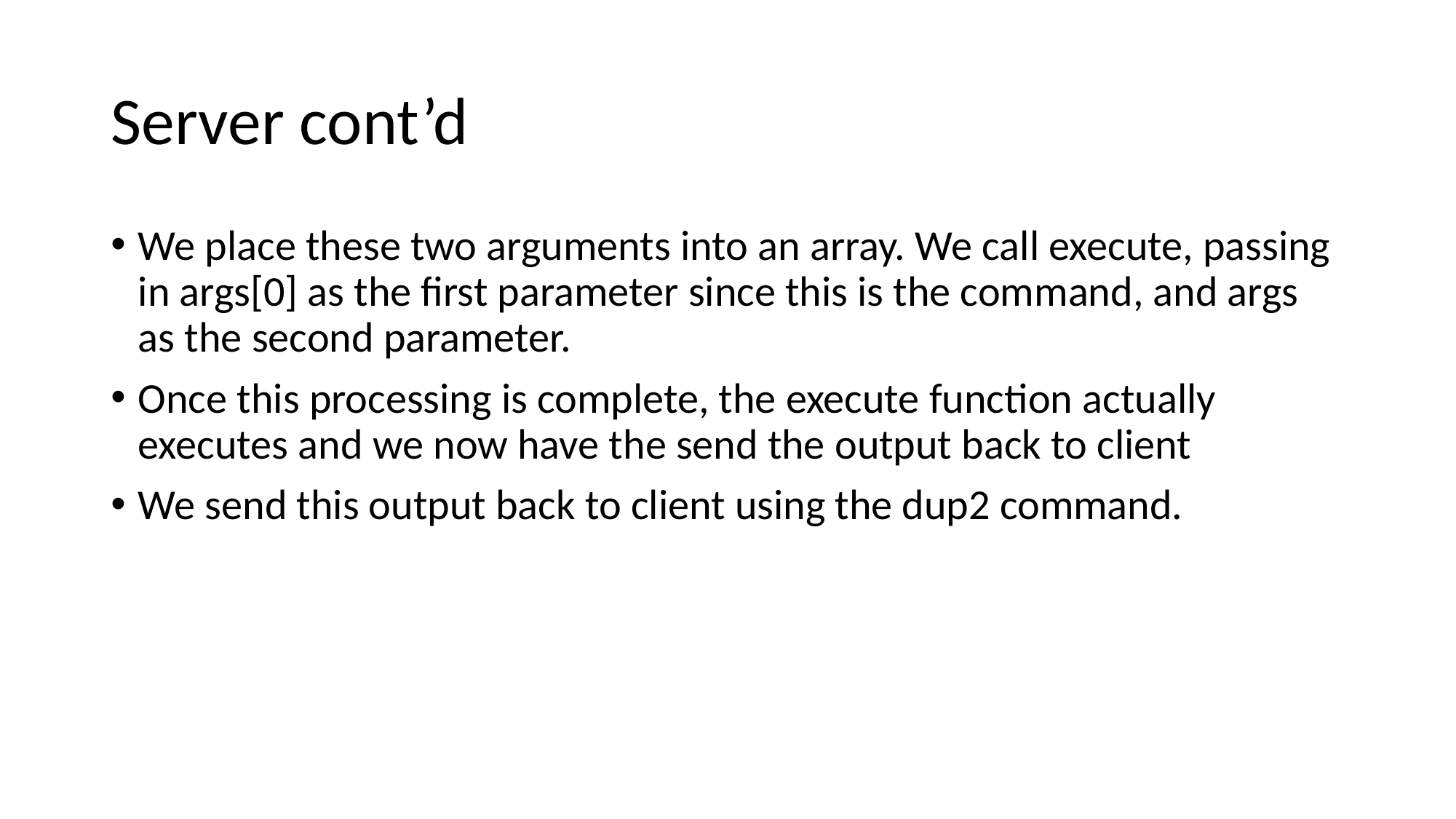

# Server cont’d
We place these two arguments into an array. We call execute, passing in args[0] as the first parameter since this is the command, and args as the second parameter.
Once this processing is complete, the execute function actually executes and we now have the send the output back to client
We send this output back to client using the dup2 command.